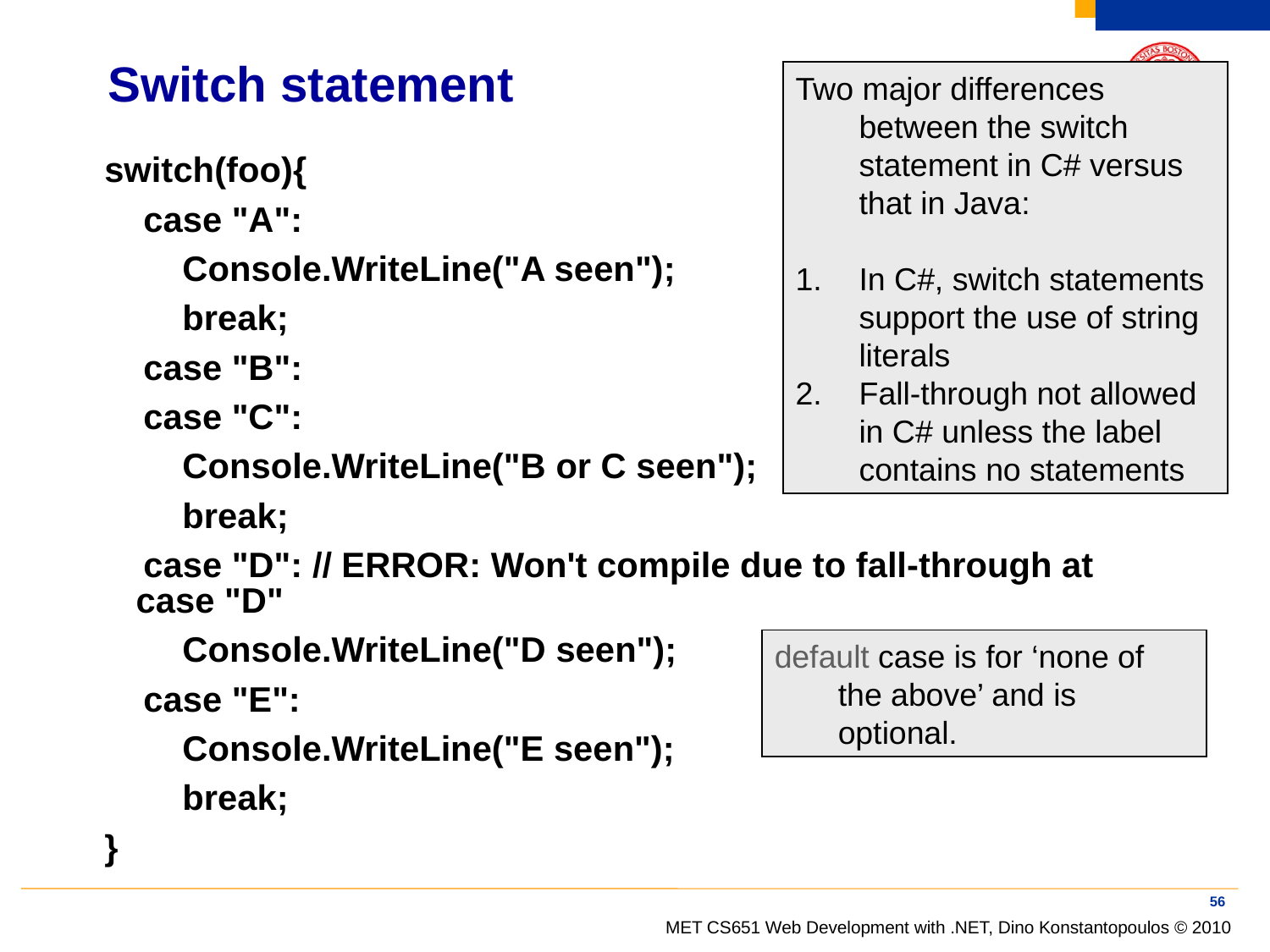

# Switch statement
Two major differences between the switch statement in C# versus that in Java:

In C#, switch statements support the use of string literals
Fall-through not allowed in C# unless the label contains no statements
switch(foo){
    case "A":
        Console.WriteLine("A seen");
        break;
    case "B":
    case "C":
        Console.WriteLine("B or C seen");
        break;
    case "D": // ERROR: Won't compile due to fall-through at case "D"
        Console.WriteLine("D seen");
    case "E":
        Console.WriteLine("E seen");
        break;
}
default case is for ‘none of the above’ and is optional.

56